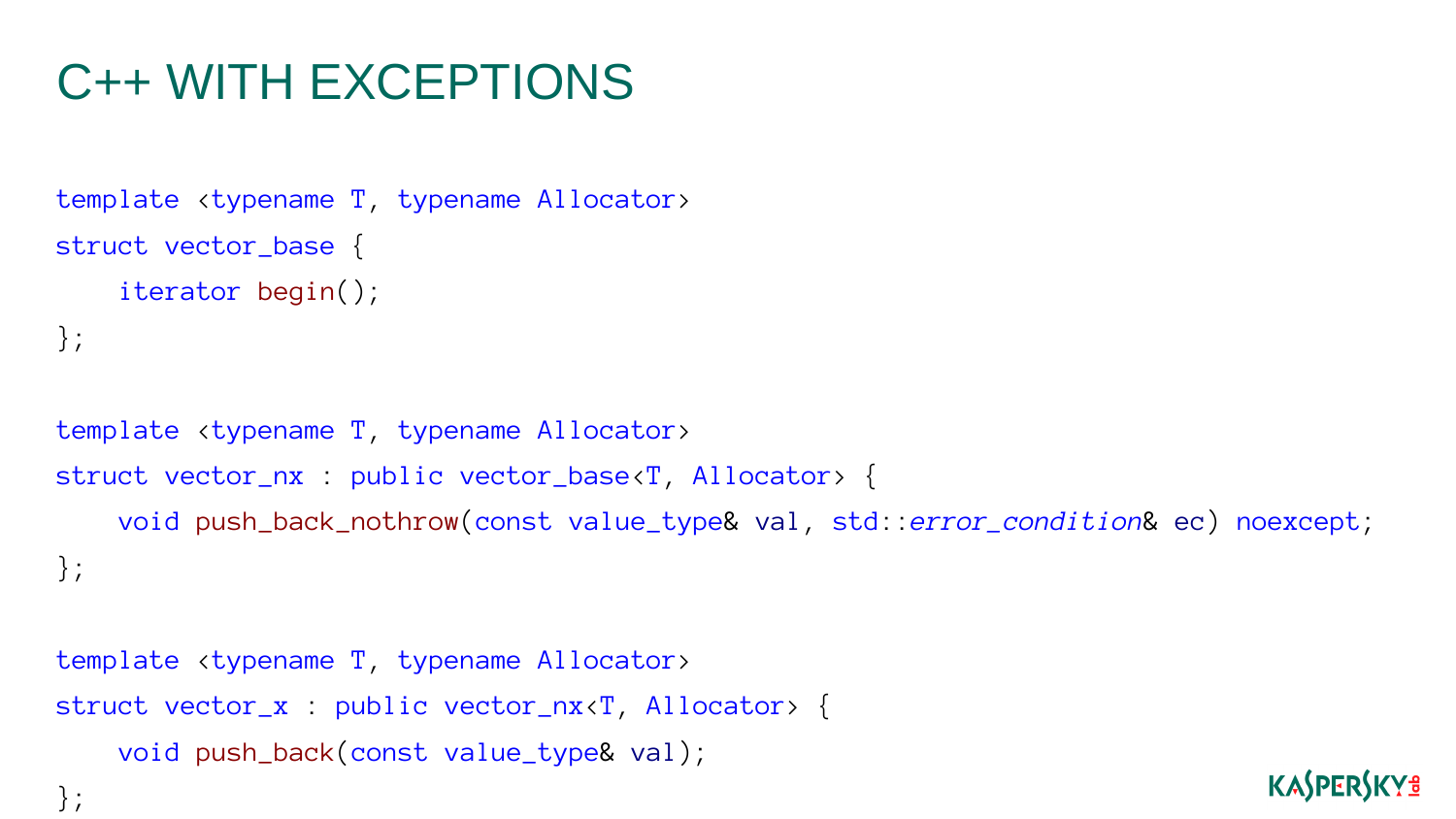

# C++ with exceptions
template <typename T, typename Allocator>
struct vector_base {
    iterator begin();
};

template <typename T, typename Allocator>
struct vector_nx : public vector_base<T, Allocator> {
    void push_back_nothrow(const value_type& val, std::error_condition& ec) noexcept;
};

template <typename T, typename Allocator>
struct vector_x : public vector_nx<T, Allocator> {
    void push_back(const value_type& val);
};